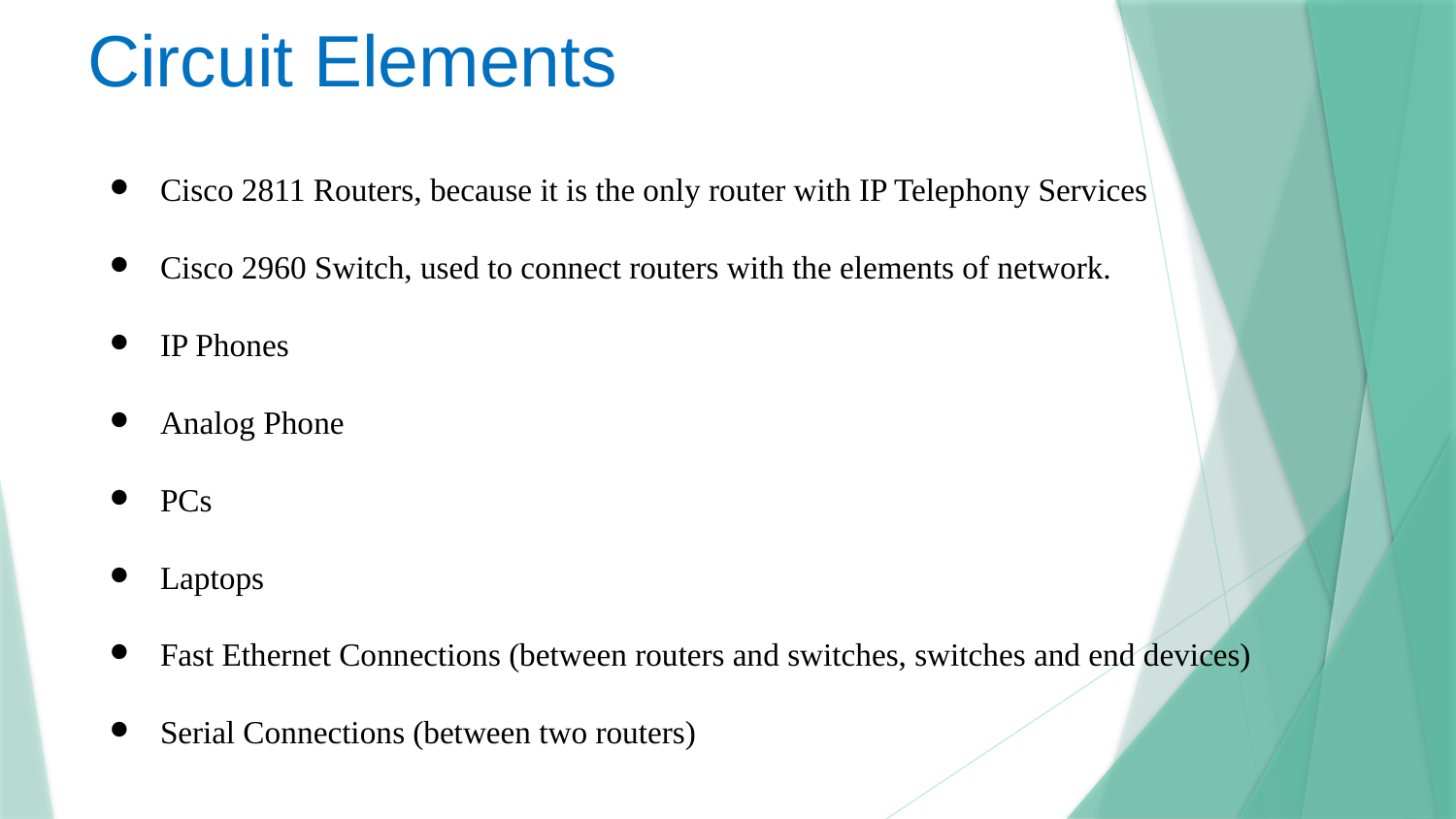

# Circuit Elements
Cisco 2811 Routers, because it is the only router with IP Telephony Services
Cisco 2960 Switch, used to connect routers with the elements of network.
IP Phones
Analog Phone
PCs
Laptops
Fast Ethernet Connections (between routers and switches, switches and end devices)
Serial Connections (between two routers)